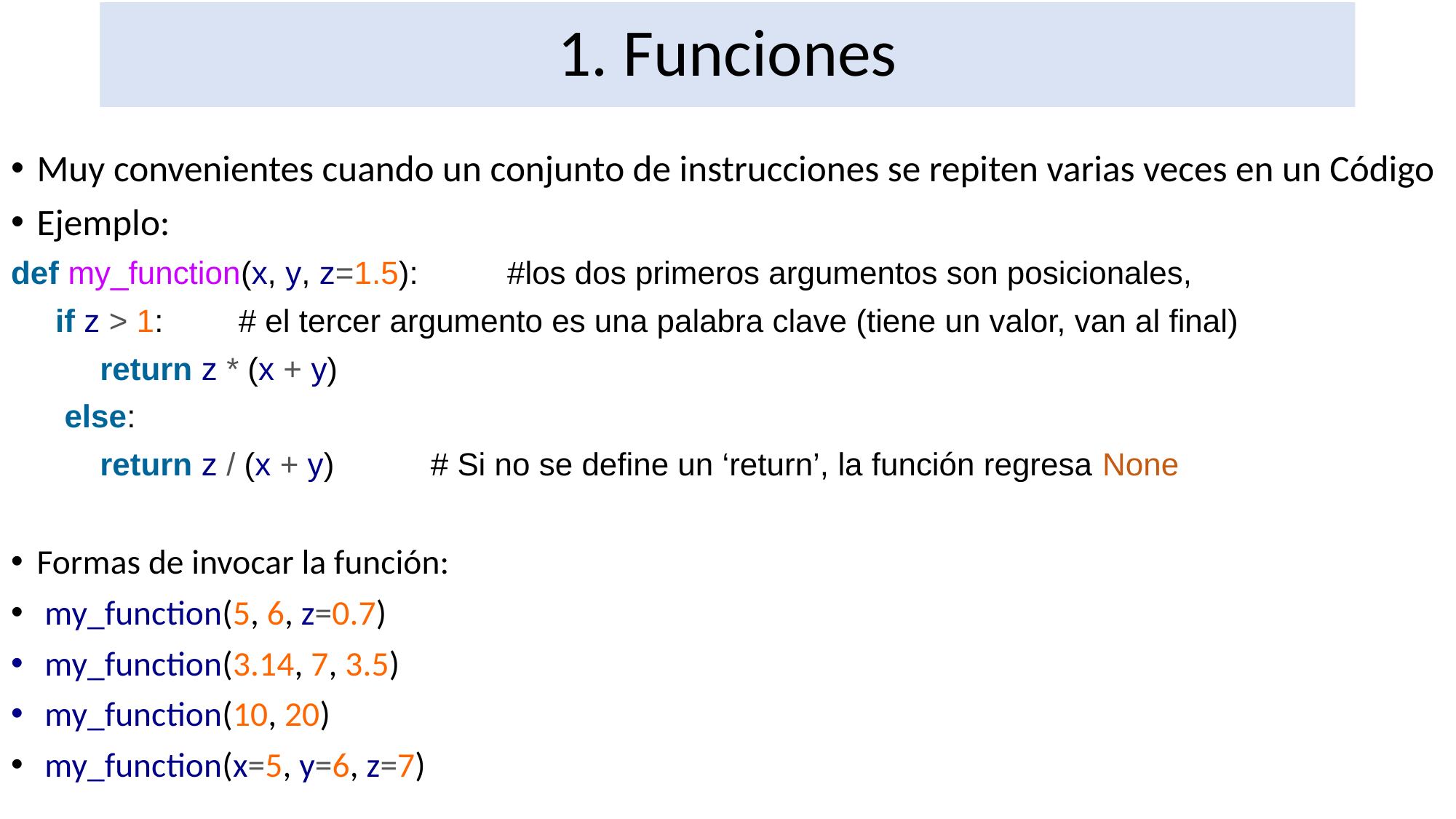

# 1. Funciones
Muy convenientes cuando un conjunto de instrucciones se repiten varias veces en un Código
Ejemplo:
def my_function(x, y, z=1.5):          #los dos primeros argumentos son posicionales,
     if z > 1:			    # el tercer argumento es una palabra clave (tiene un valor, van al final)
          return z * (x + y)
      else:
          return z / (x + y)		    # Si no se define un ‘return’, la función regresa None

Formas de invocar la función:
 my_function(5, 6, z=0.7)
 my_function(3.14, 7, 3.5)
 my_function(10, 20)
 my_function(x=5, y=6, z=7)